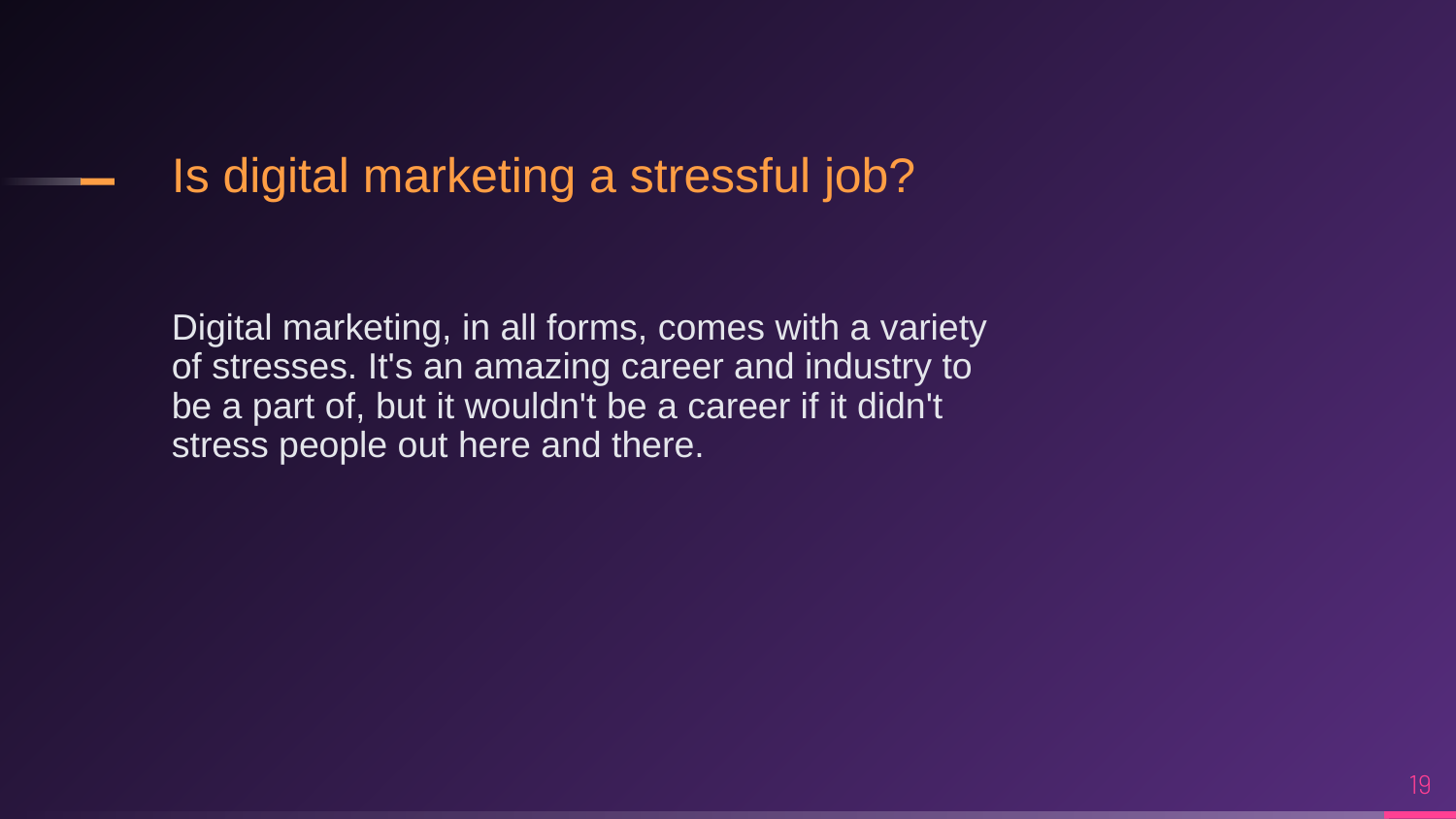

# Is digital marketing a stressful job? Digital marketing, in all forms, comes with a variety of stresses. It's an amazing career and industry to be a part of, but it wouldn't be a career if it didn't stress people out here and there.
19